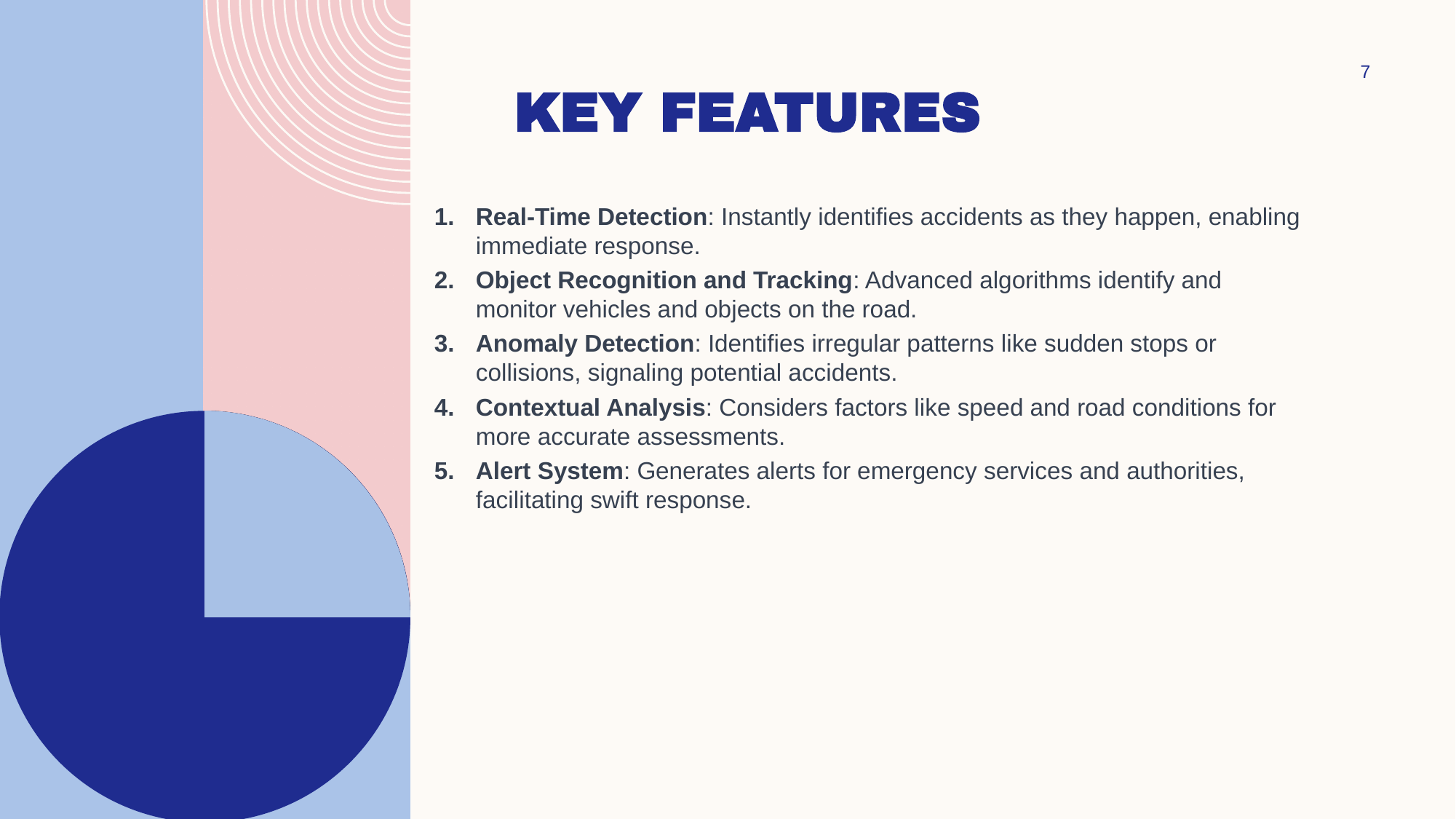

7
# Key features
Real-Time Detection: Instantly identifies accidents as they happen, enabling immediate response.
Object Recognition and Tracking: Advanced algorithms identify and monitor vehicles and objects on the road.
Anomaly Detection: Identifies irregular patterns like sudden stops or collisions, signaling potential accidents.
Contextual Analysis: Considers factors like speed and road conditions for more accurate assessments.
Alert System: Generates alerts for emergency services and authorities, facilitating swift response.